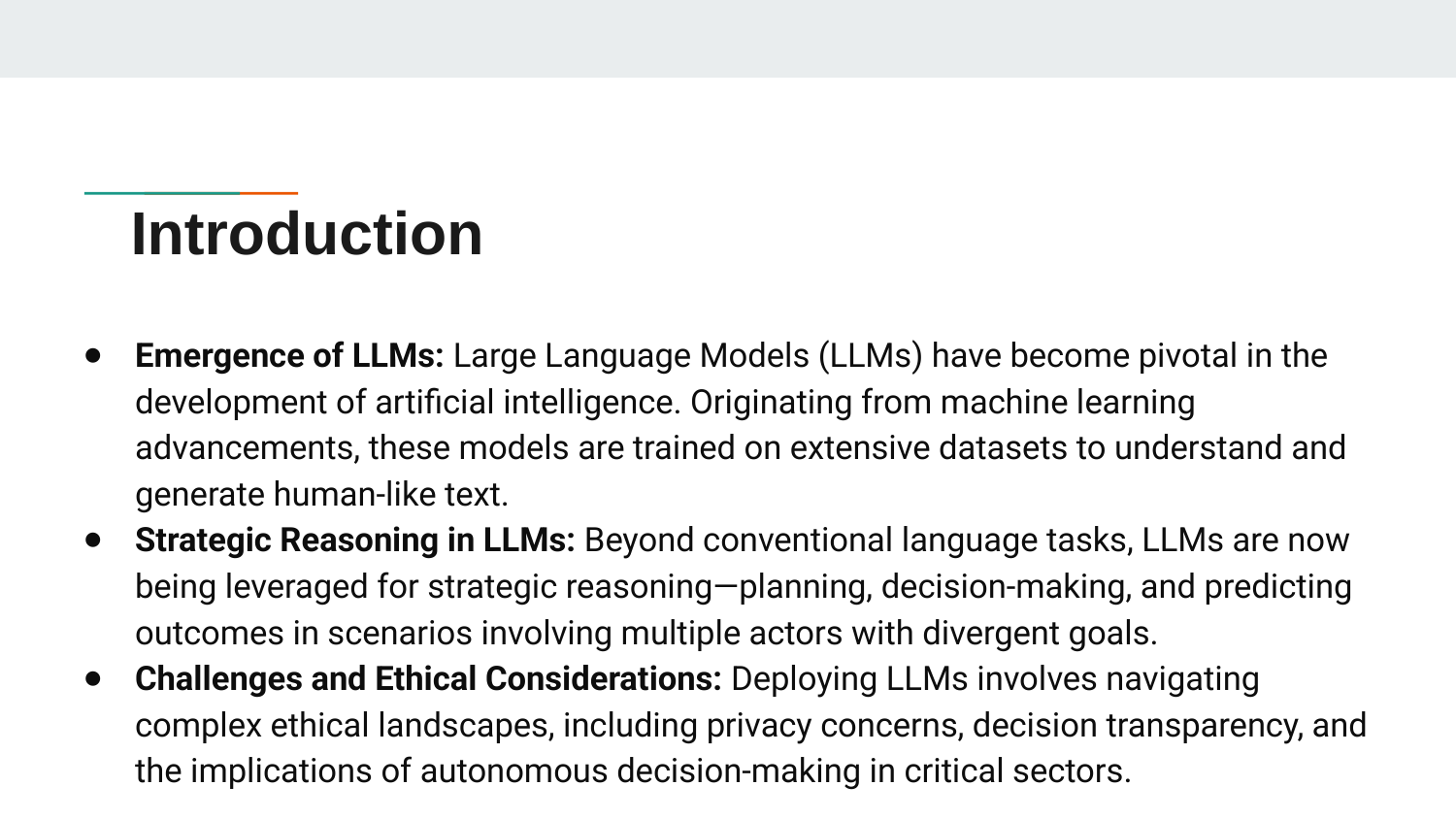

# Introduction
Emergence of LLMs: Large Language Models (LLMs) have become pivotal in the development of artificial intelligence. Originating from machine learning advancements, these models are trained on extensive datasets to understand and generate human-like text.
Strategic Reasoning in LLMs: Beyond conventional language tasks, LLMs are now being leveraged for strategic reasoning—planning, decision-making, and predicting outcomes in scenarios involving multiple actors with divergent goals.
Challenges and Ethical Considerations: Deploying LLMs involves navigating complex ethical landscapes, including privacy concerns, decision transparency, and the implications of autonomous decision-making in critical sectors.